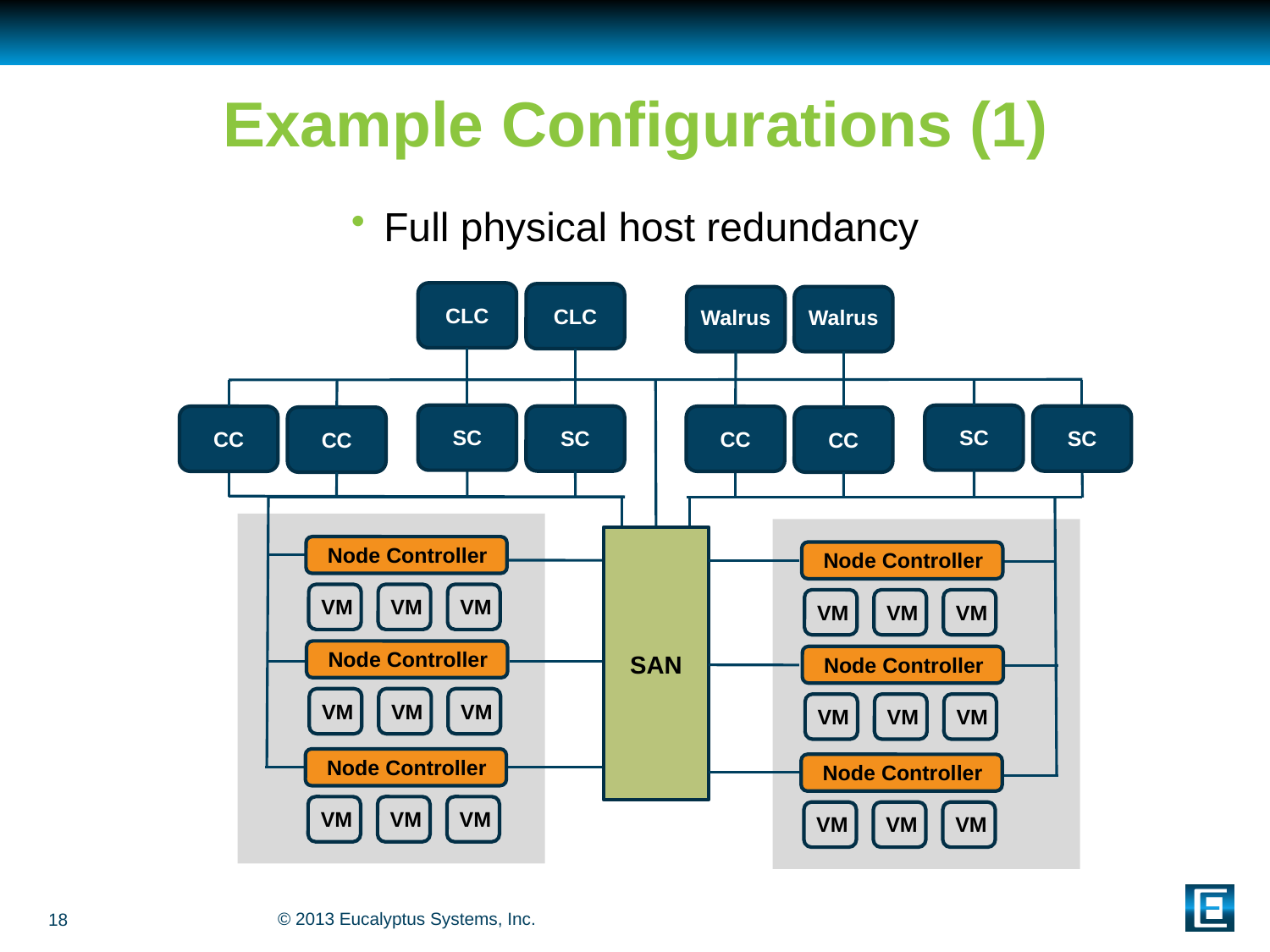

# Example Configurations (1)
Full physical host redundancy

CLC

CLC

Walrus

Walrus

SC

SC

CC

CC

SC

SC

CC

CC

Node Controller

VM

VM

VM
Node Controller

VM

VM

VM
Node Controller

VM

VM

VM
Node Controller

VM

VM

VM
Node Controller

VM

VM

VM
Node Controller

VM

VM

VM
SAN
18